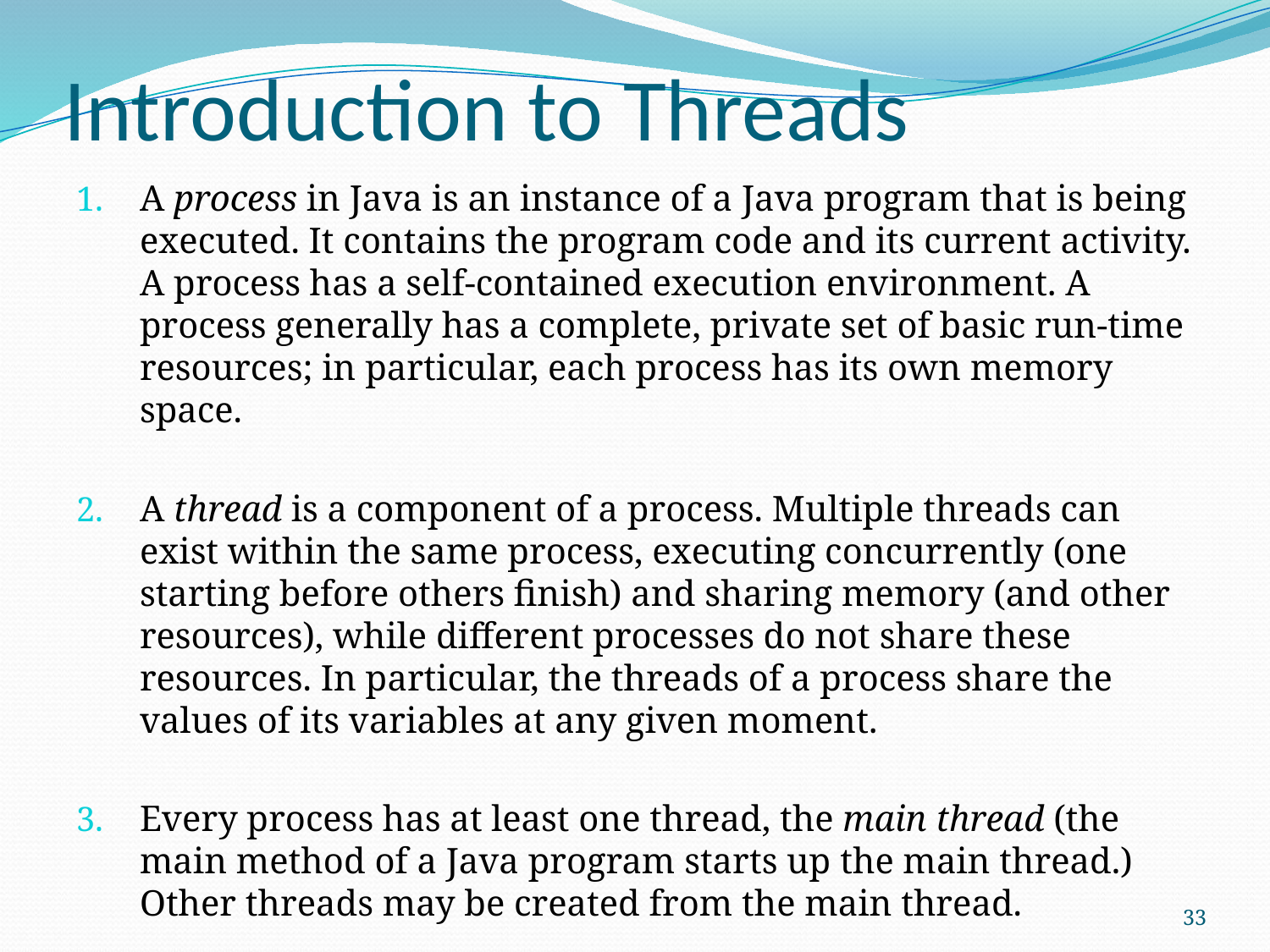

# Introduction to Threads
A process in Java is an instance of a Java program that is being executed. It contains the program code and its current activity. A process has a self-contained execution environment. A process generally has a complete, private set of basic run-time resources; in particular, each process has its own memory space.

A thread is a component of a process. Multiple threads can exist within the same process, executing concurrently (one starting before others finish) and sharing memory (and other resources), while different processes do not share these resources. In particular, the threads of a process share the values of its variables at any given moment.

Every process has at least one thread, the main thread (the main method of a Java program starts up the main thread.) Other threads may be created from the main thread.

33